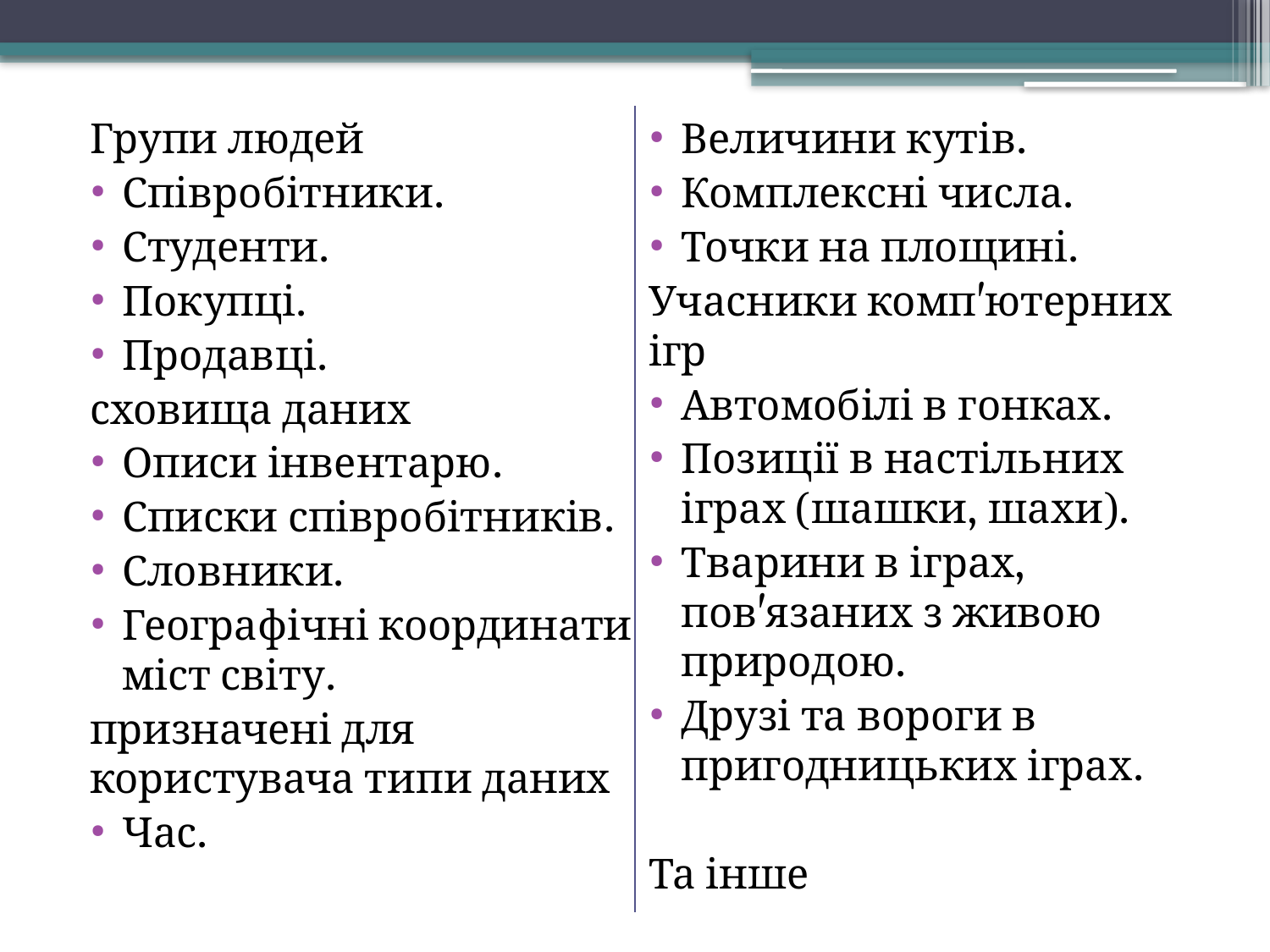

Групи людей
Співробітники.
Студенти.
Покупці.
Продавці.
сховища даних
Описи інвентарю.
Списки співробітників.
Словники.
Географічні координати міст світу.
призначені для користувача типи даних
Час.
Величини кутів.
Комплексні числа.
Точки на площині.
Учасники комп'ютерних ігр
Автомобілі в гонках.
Позиції в настільних іграх (шашки, шахи).
Тварини в іграх, пов'язаних з живою природою.
Друзі та вороги в пригодницьких іграх.

Та інше